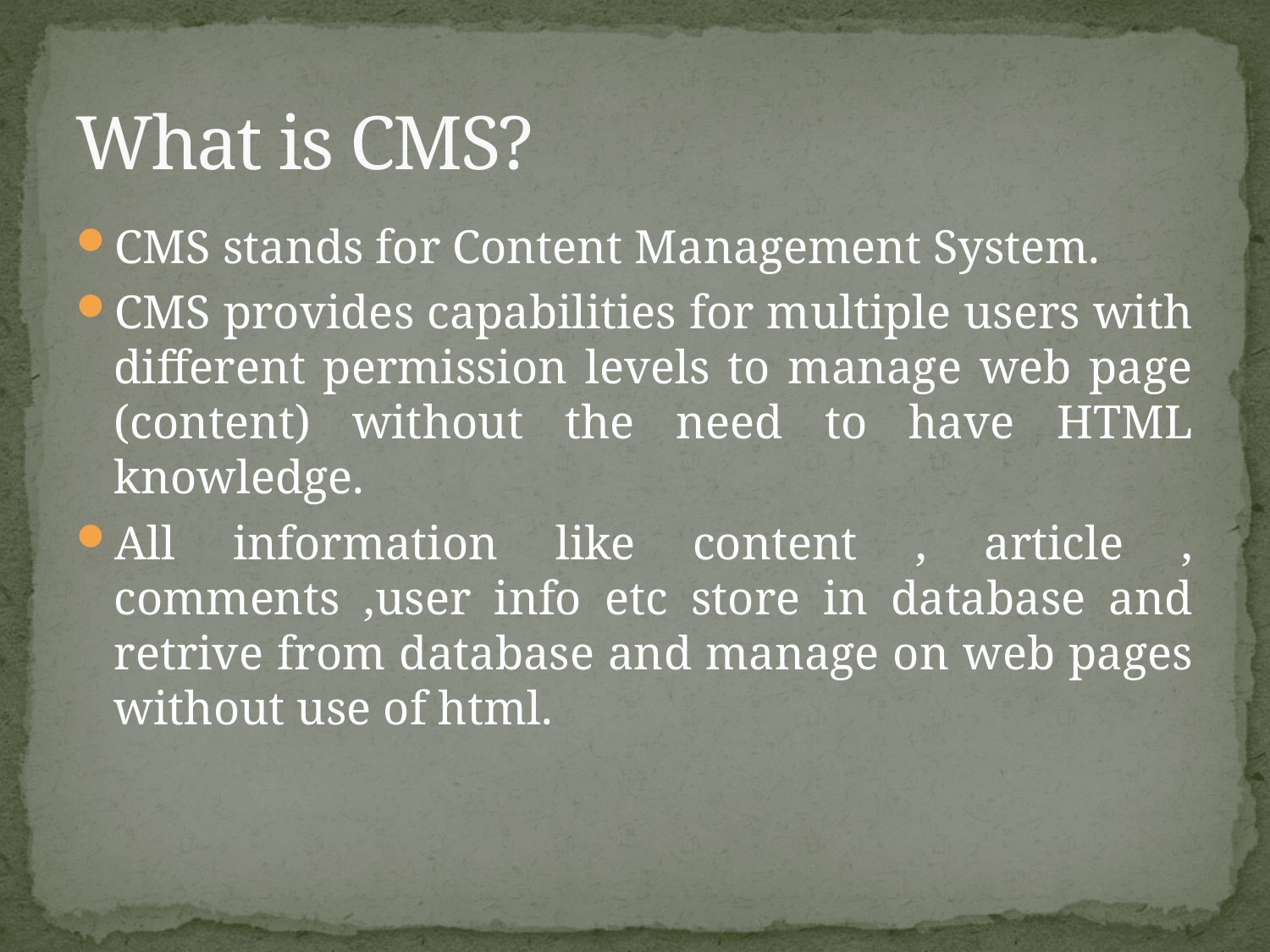

# What is CMS?
CMS stands for Content Management System.
CMS provides capabilities for multiple users with different permission levels to manage web page (content) without the need to have HTML knowledge.
All information like content , article , comments ,user info etc store in database and retrive from database and manage on web pages without use of html.